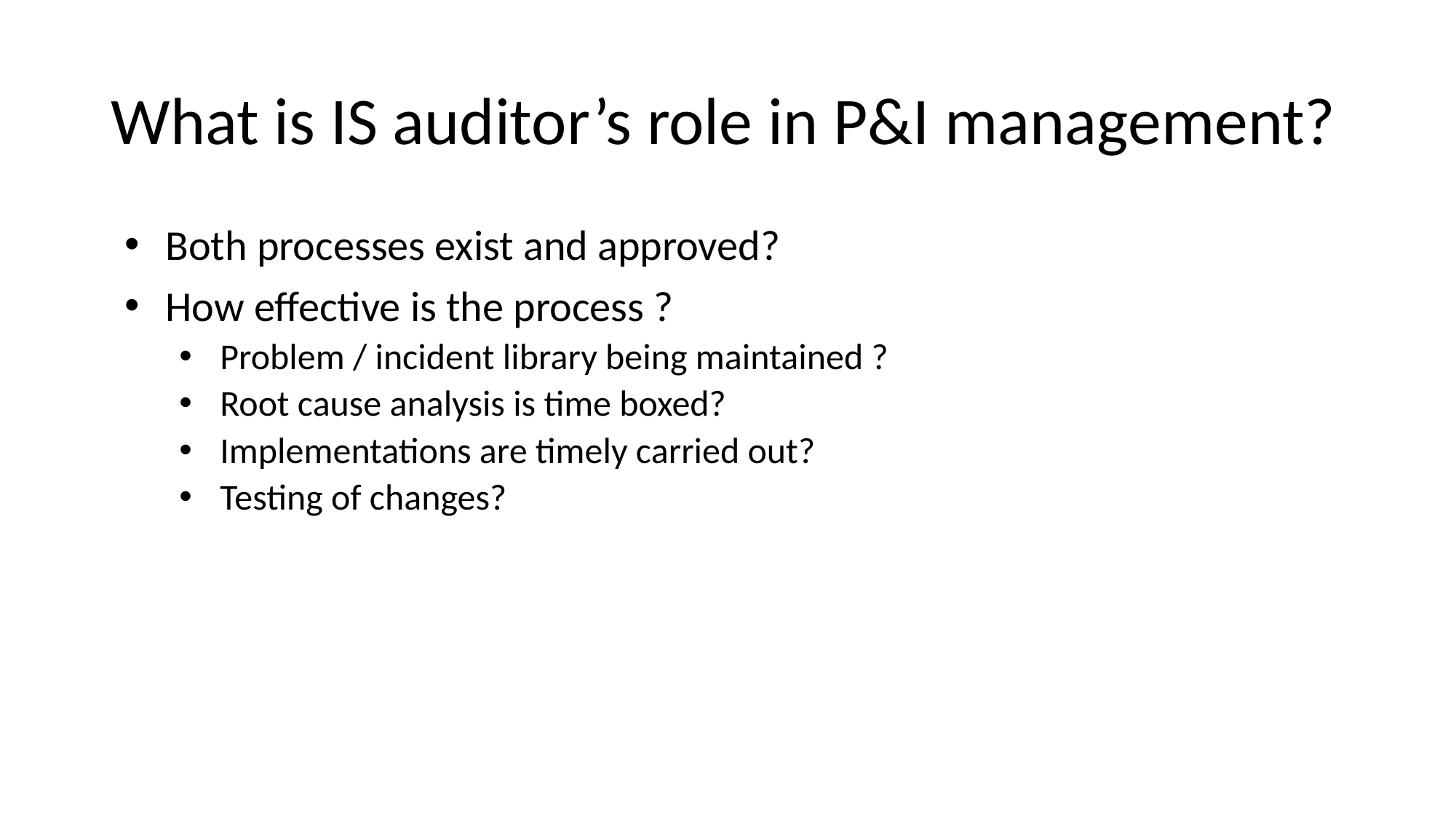

# What is IS auditor’s role in P&I management?
Both processes exist and approved?
How effective is the process ?
Problem / incident library being maintained ?
Root cause analysis is time boxed?
Implementations are timely carried out?
Testing of changes?